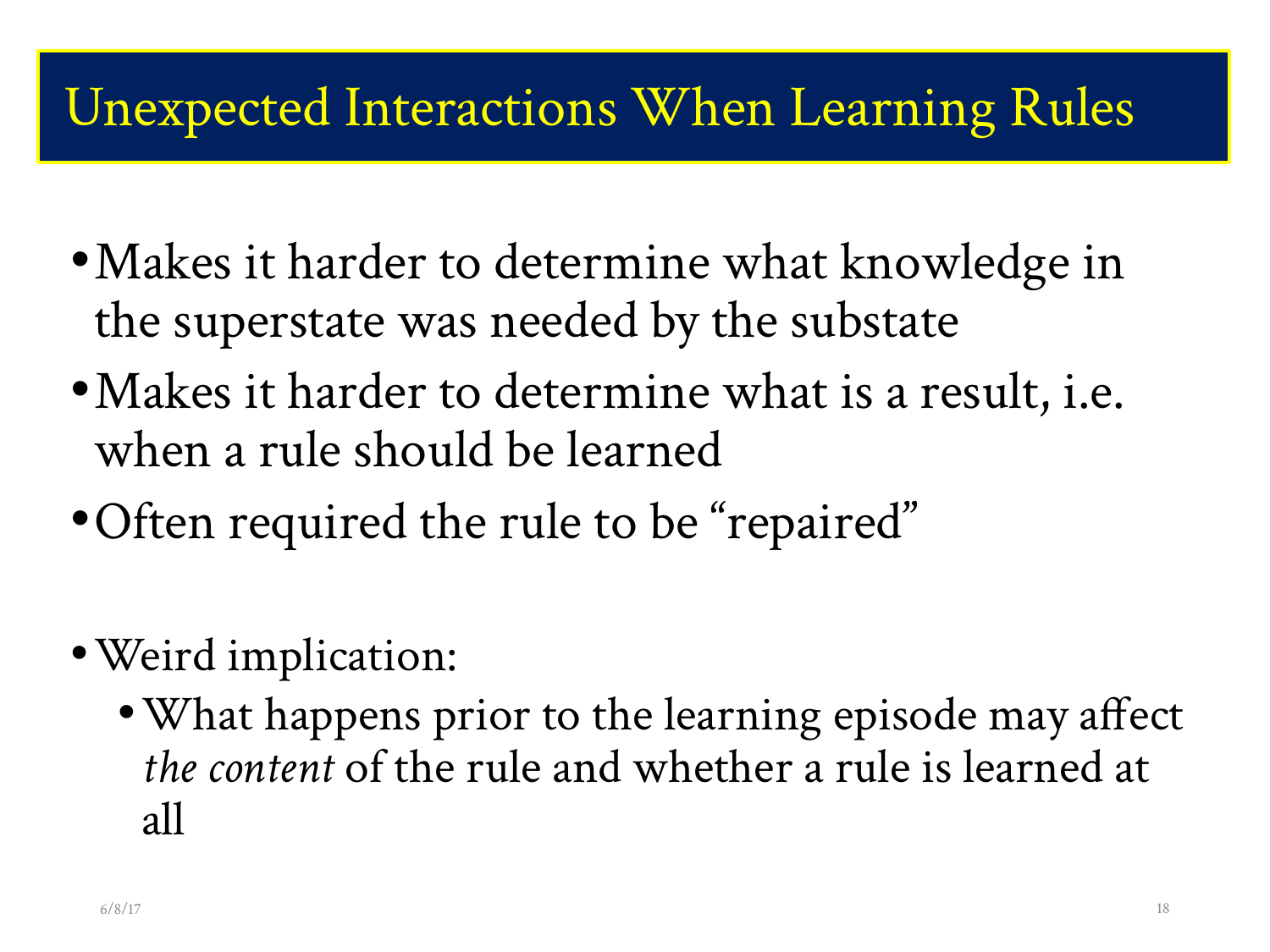

# Unexpected Interactions When Learning Rules
Makes it harder to determine what knowledge in the superstate was needed by the substate
Makes it harder to determine what is a result, i.e. when a rule should be learned
Often required the rule to be “repaired”

Weird implication:
What happens prior to the learning episode may affect the content of the rule and whether a rule is learned at all
6/8/17
18